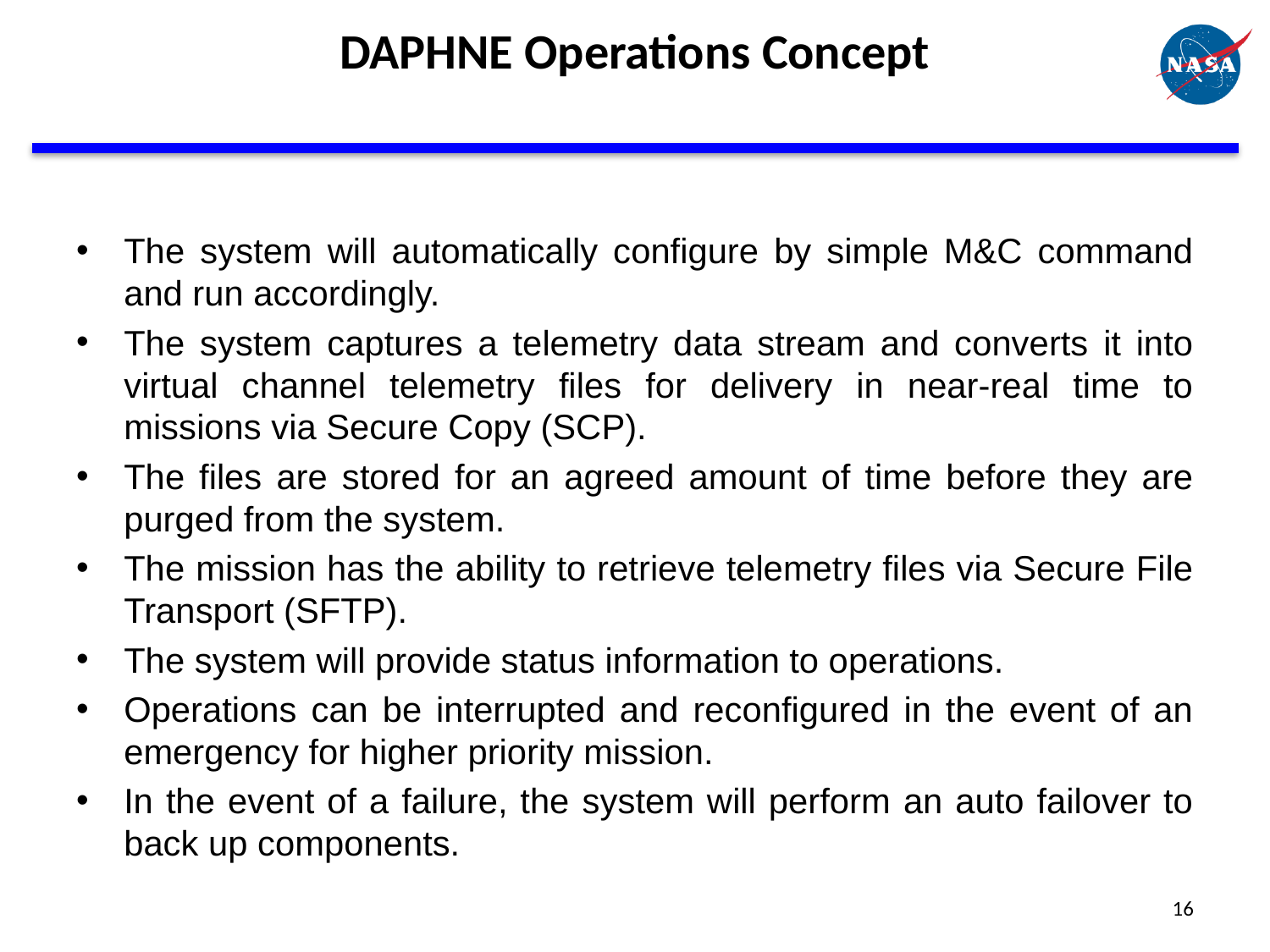

# DAPHNE Operations Concept
The system will automatically configure by simple M&C command and run accordingly.
The system captures a telemetry data stream and converts it into virtual channel telemetry files for delivery in near-real time to missions via Secure Copy (SCP).
The files are stored for an agreed amount of time before they are purged from the system.
The mission has the ability to retrieve telemetry files via Secure File Transport (SFTP).
The system will provide status information to operations.
Operations can be interrupted and reconfigured in the event of an emergency for higher priority mission.
In the event of a failure, the system will perform an auto failover to back up components.

16